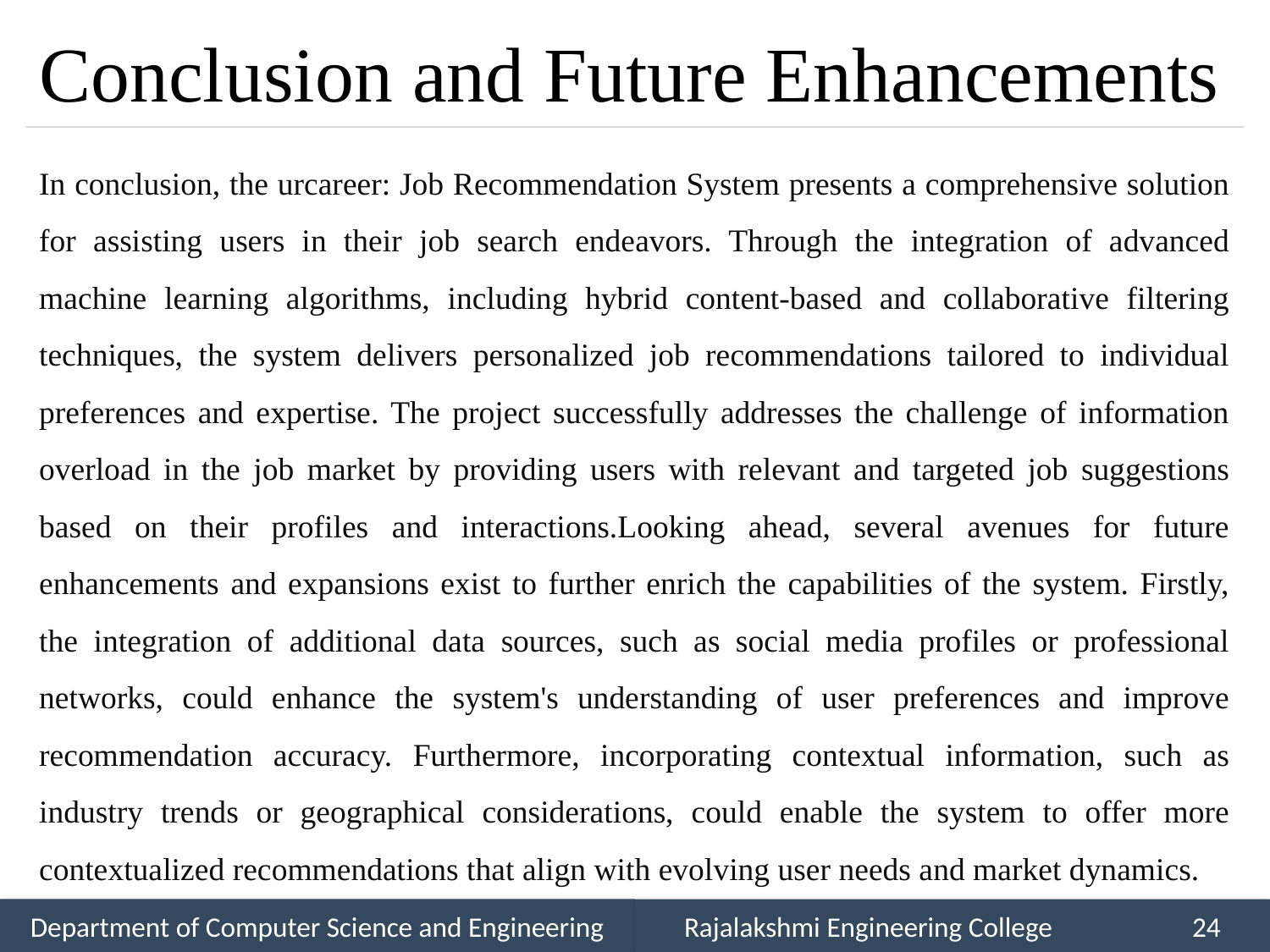

# Conclusion and Future Enhancements
In conclusion, the urcareer: Job Recommendation System presents a comprehensive solution for assisting users in their job search endeavors. Through the integration of advanced machine learning algorithms, including hybrid content-based and collaborative filtering techniques, the system delivers personalized job recommendations tailored to individual preferences and expertise. The project successfully addresses the challenge of information overload in the job market by providing users with relevant and targeted job suggestions based on their profiles and interactions.Looking ahead, several avenues for future enhancements and expansions exist to further enrich the capabilities of the system. Firstly, the integration of additional data sources, such as social media profiles or professional networks, could enhance the system's understanding of user preferences and improve recommendation accuracy. Furthermore, incorporating contextual information, such as industry trends or geographical considerations, could enable the system to offer more contextualized recommendations that align with evolving user needs and market dynamics.